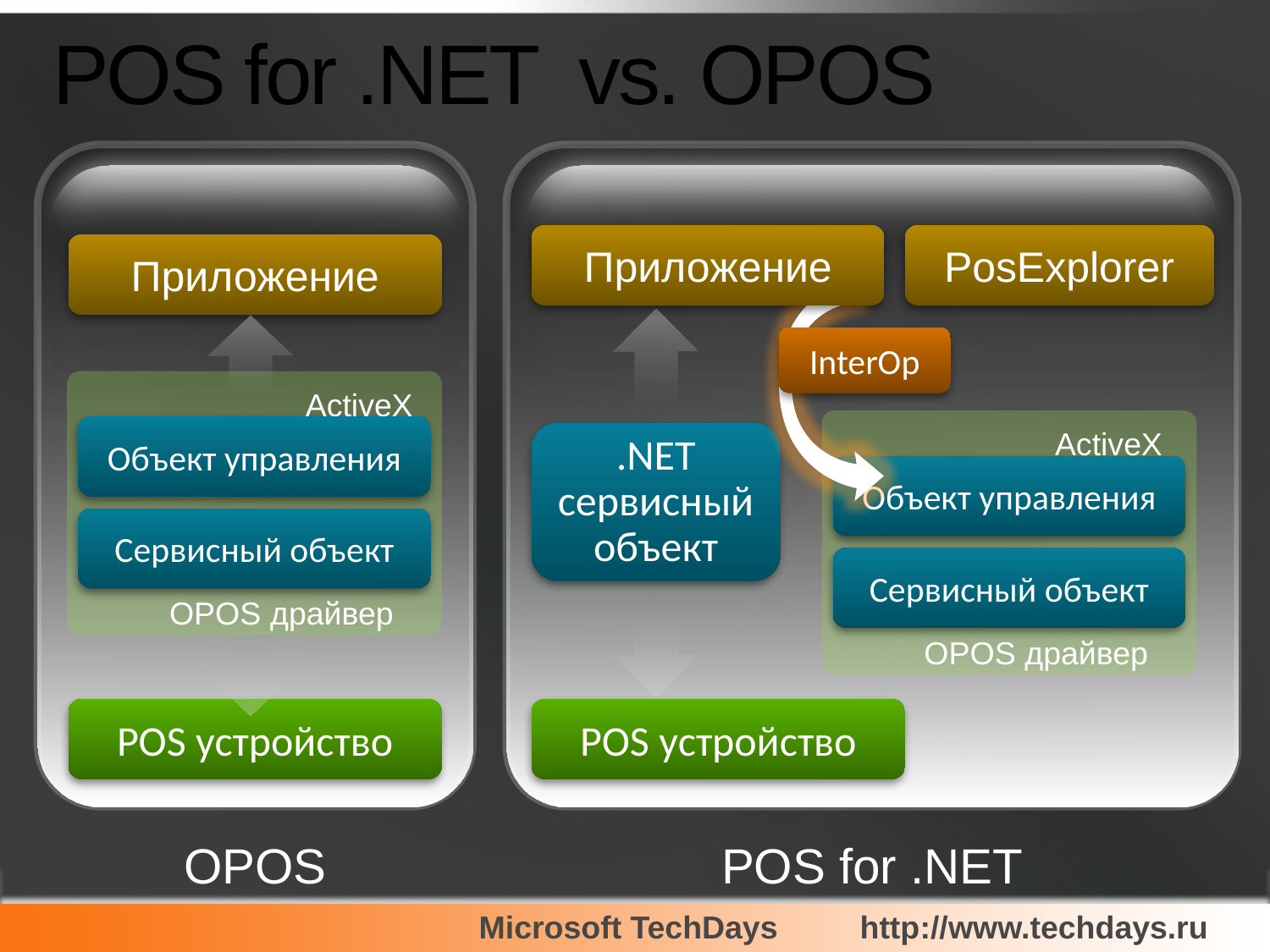

# POS for .NET  vs. OPOS

Приложение
PosExplorer
Приложение

InterOp

ActiveX

Объект управления
ActiveX
.NET сервисный объект
Объект управления
Сервисный объект
Сервисный объект
OPOS драйвер

OPOS драйвер

POS устройство
POS устройство
OPOS
POS for .NET